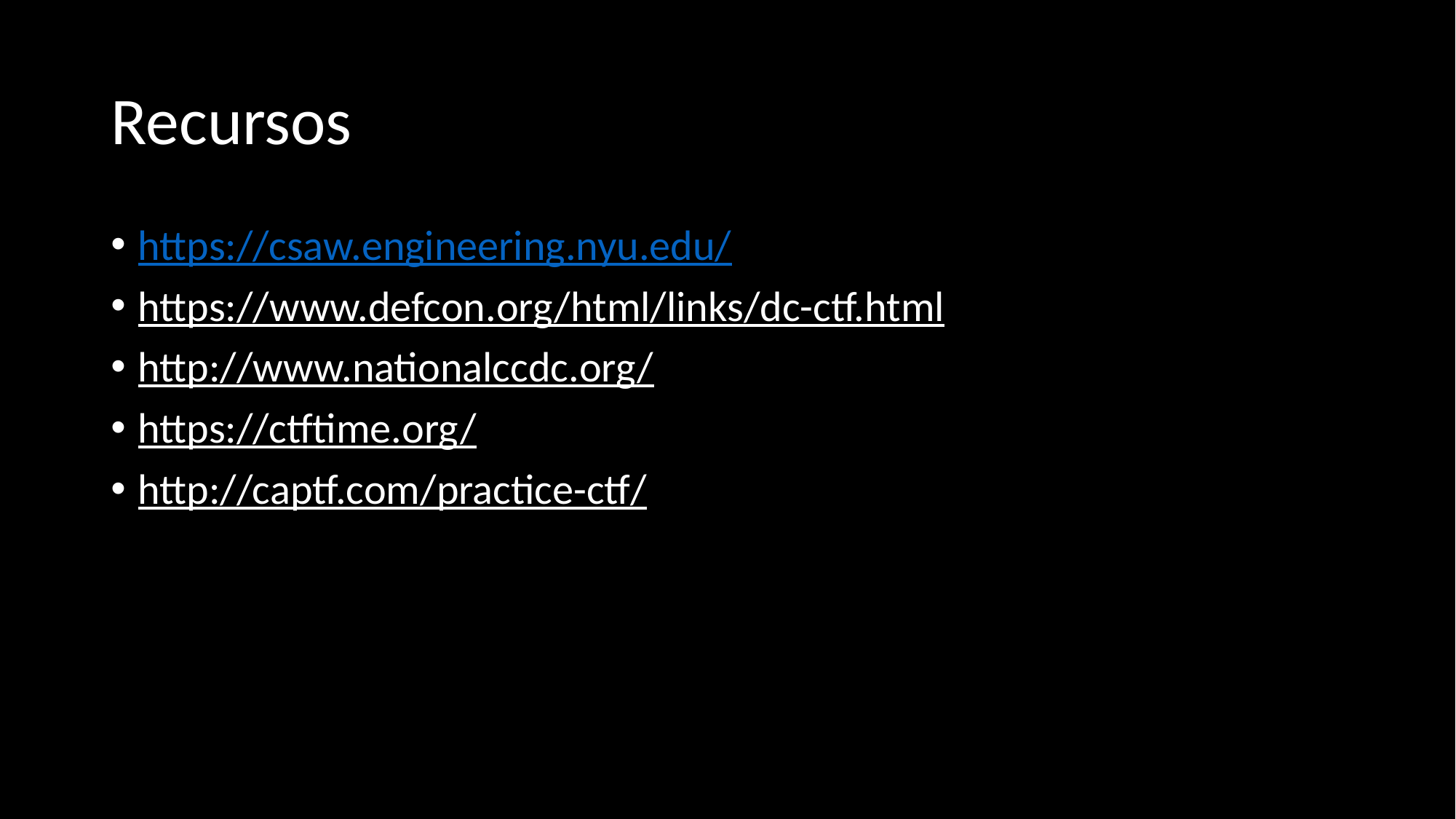

# Recursos
https://csaw.engineering.nyu.edu/
https://www.defcon.org/html/links/dc-ctf.html
http://www.nationalccdc.org/
https://ctftime.org/
http://captf.com/practice-ctf/